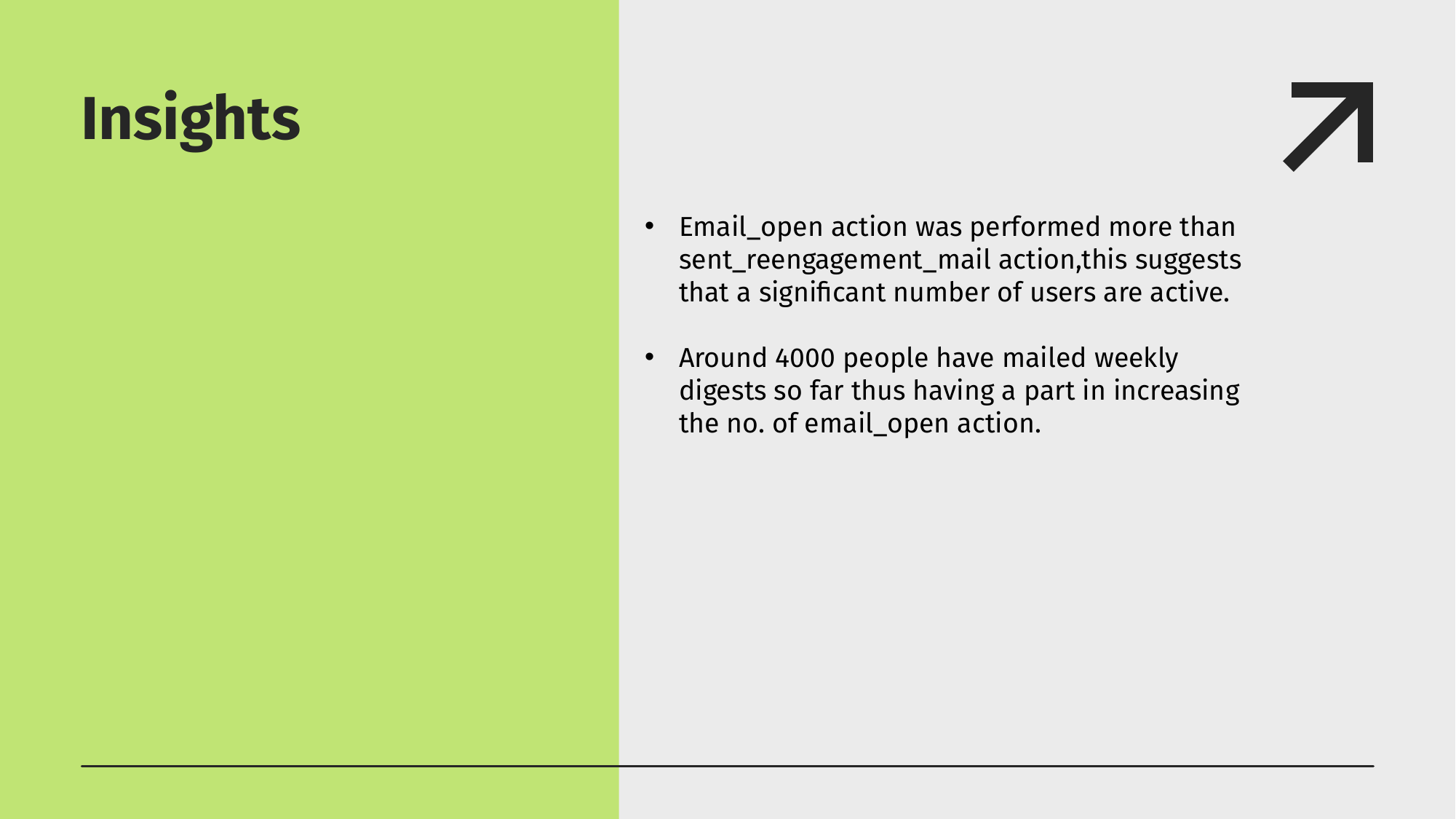

# Insights
Email_open action was performed more than sent_reengagement_mail action,this suggests that a significant number of users are active.

Around 4000 people have mailed weekly digests so far thus having a part in increasing the no. of email_open action.